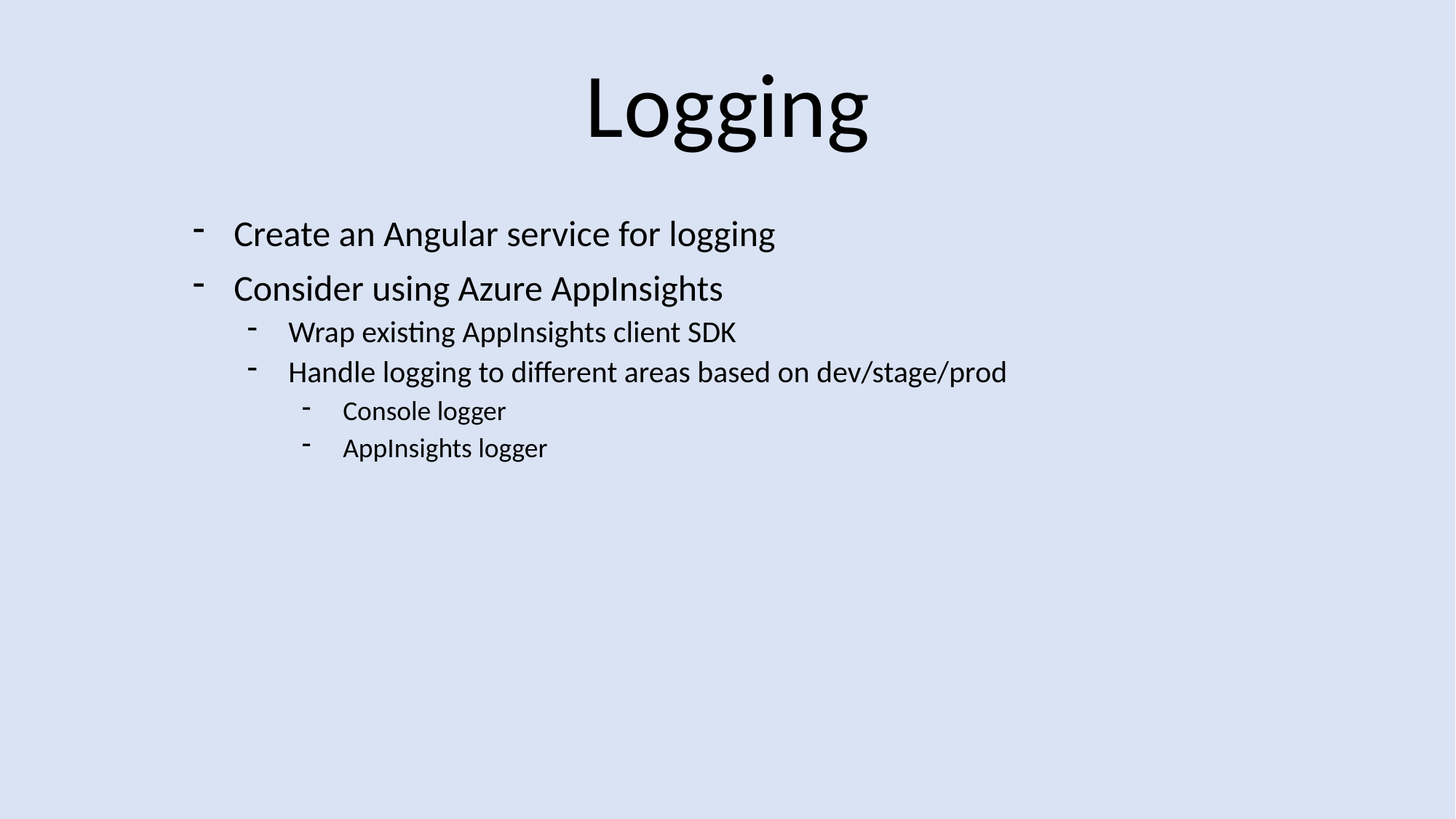

# Logging
Create an Angular service for logging
Consider using Azure AppInsights
Wrap existing AppInsights client SDK
Handle logging to different areas based on dev/stage/prod
Console logger
AppInsights logger